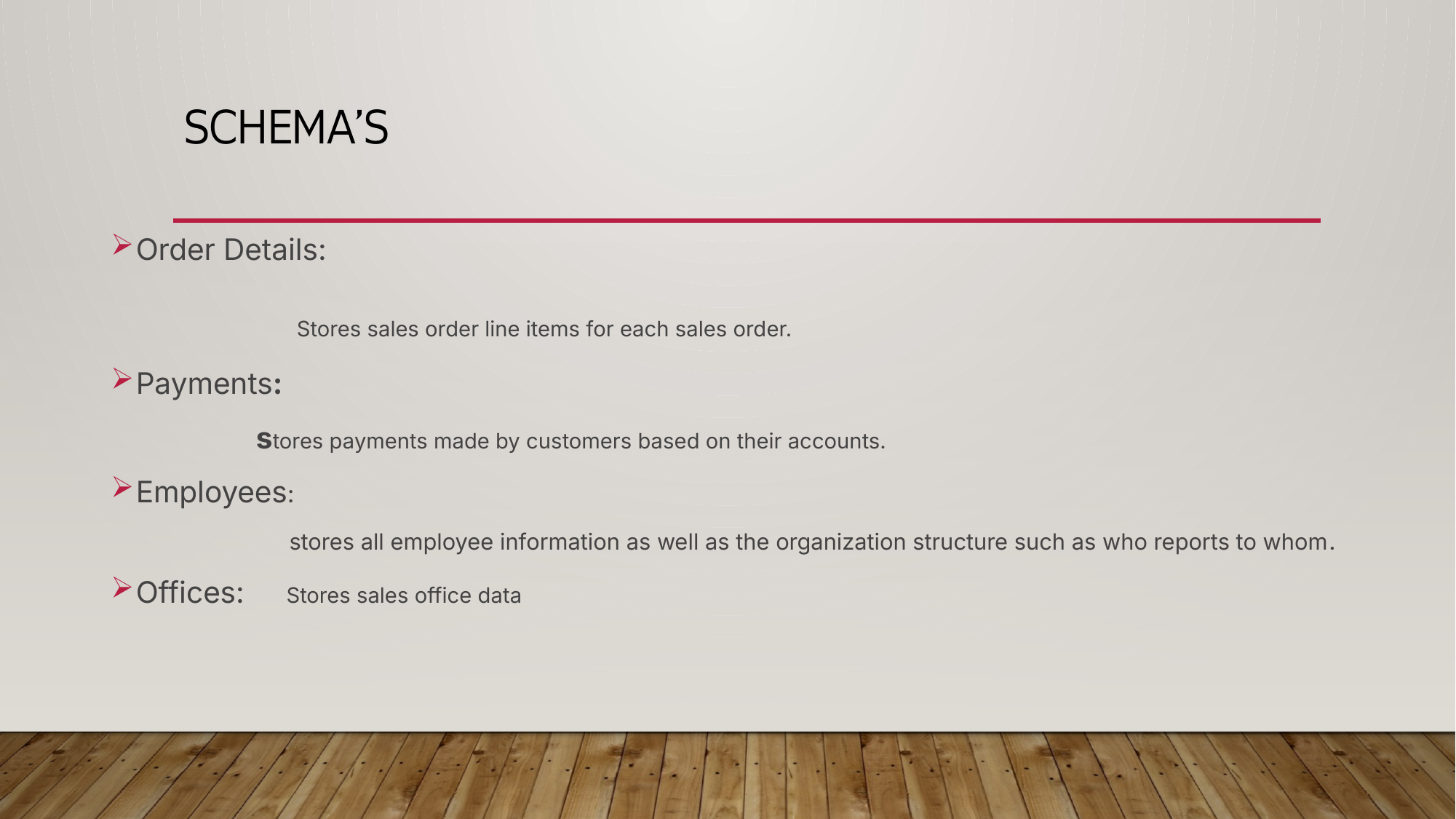

# Schema’s
Order Details:
              Stores sales order line items for each sales order.
Payments:
                     stores payments made by customers based on their accounts.
Employees:
                            stores all employee information as well as the organization structure such as who reports to whom.
Offices:     Stores sales office data